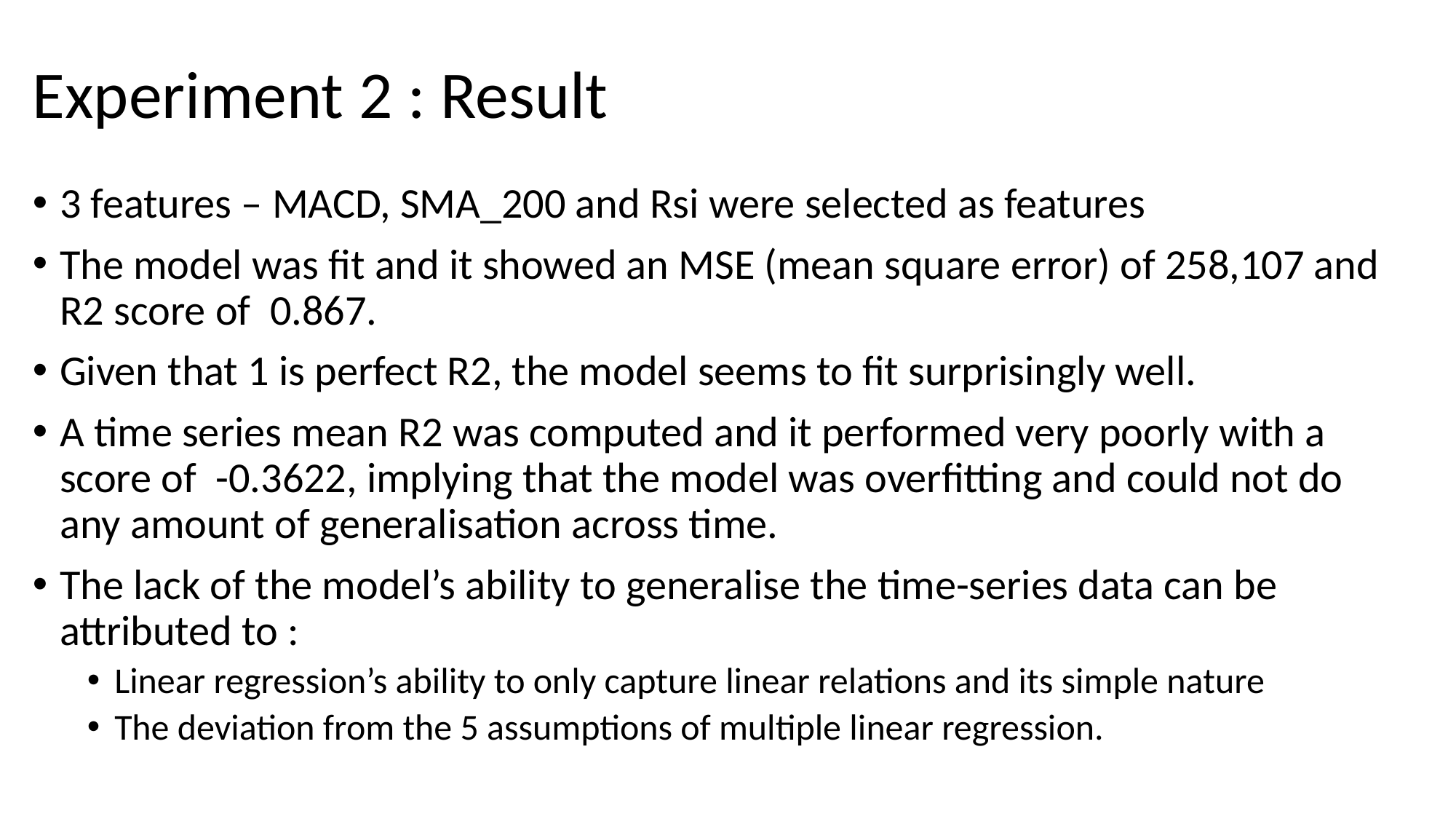

# Experiment 2 : Result
3 features – MACD, SMA_200 and Rsi were selected as features
The model was fit and it showed an MSE (mean square error) of 258,107 and R2 score of  0.867.
Given that 1 is perfect R2, the model seems to fit surprisingly well.
A time series mean R2 was computed and it performed very poorly with a score of  -0.3622, implying that the model was overfitting and could not do any amount of generalisation across time.
The lack of the model’s ability to generalise the time-series data can be attributed to :
Linear regression’s ability to only capture linear relations and its simple nature
The deviation from the 5 assumptions of multiple linear regression.